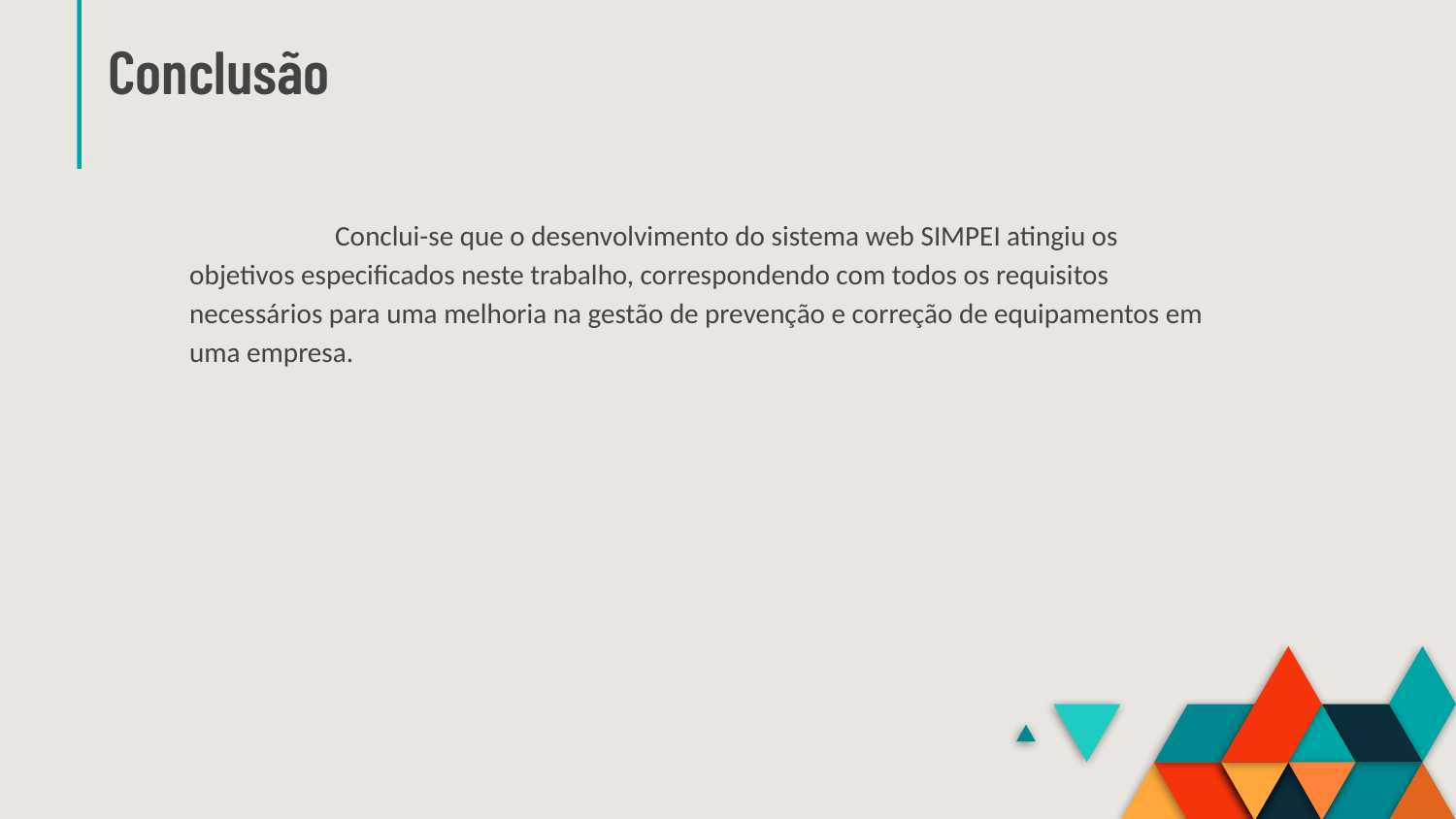

# Conclusão
	Conclui-se que o desenvolvimento do sistema web SIMPEI atingiu os objetivos especificados neste trabalho, correspondendo com todos os requisitos necessários para uma melhoria na gestão de prevenção e correção de equipamentos em uma empresa.